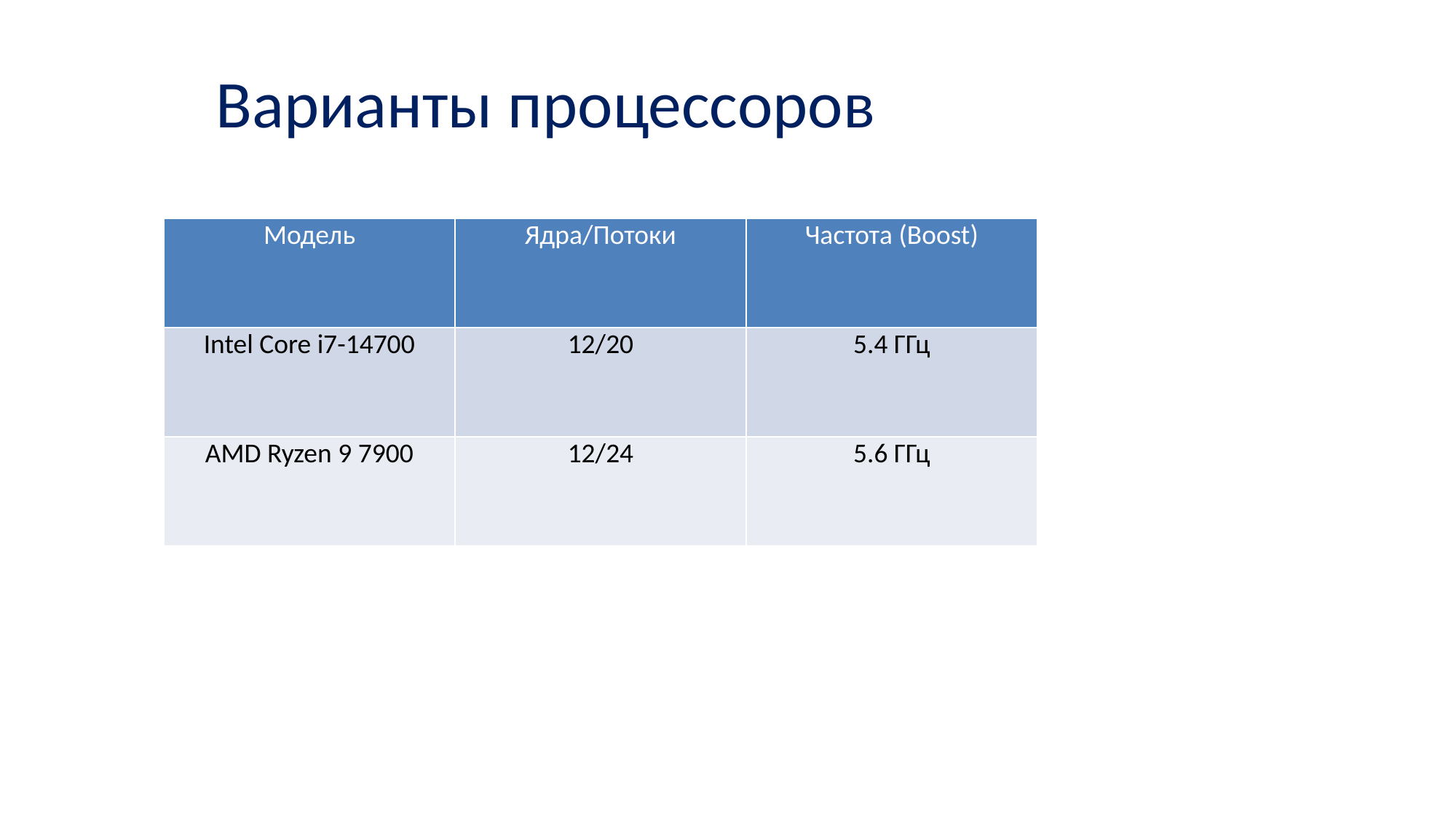

# Варианты процессоров

| Модель | Ядра/Потоки | Частота (Boost) |
| --- | --- | --- |
| Intel Core i7-14700 | 12/20 | 5.4 ГГц |
| AMD Ryzen 9 7900 | 12/24 | 5.6 ГГц |